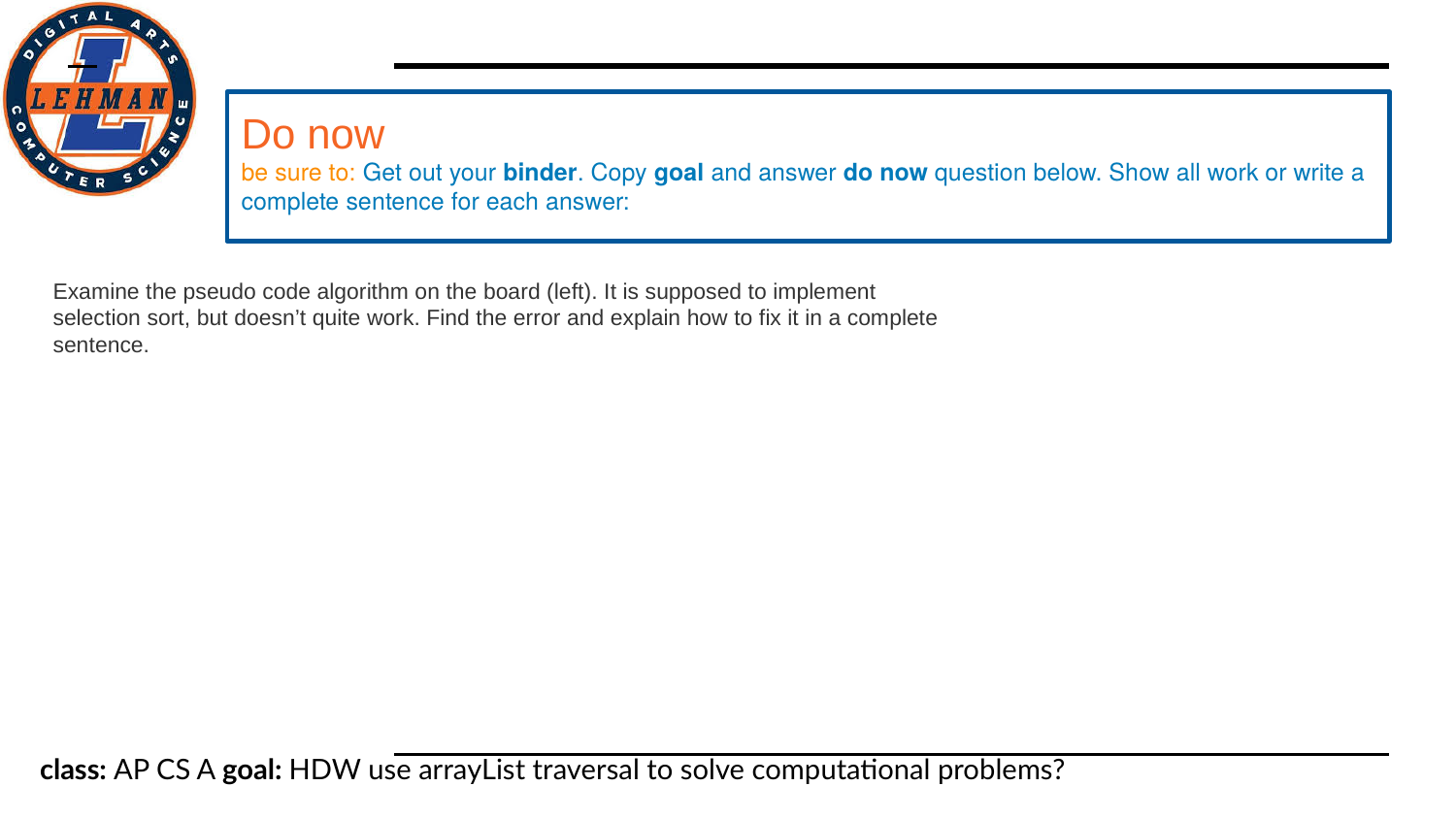

# Do now
be sure to: Get out your binder. Copy goal and answer do now question below. Show all work or write a complete sentence for each answer:
Examine the pseudo code algorithm on the board (left). It is supposed to implement selection sort, but doesn’t quite work. Find the error and explain how to fix it in a complete sentence.